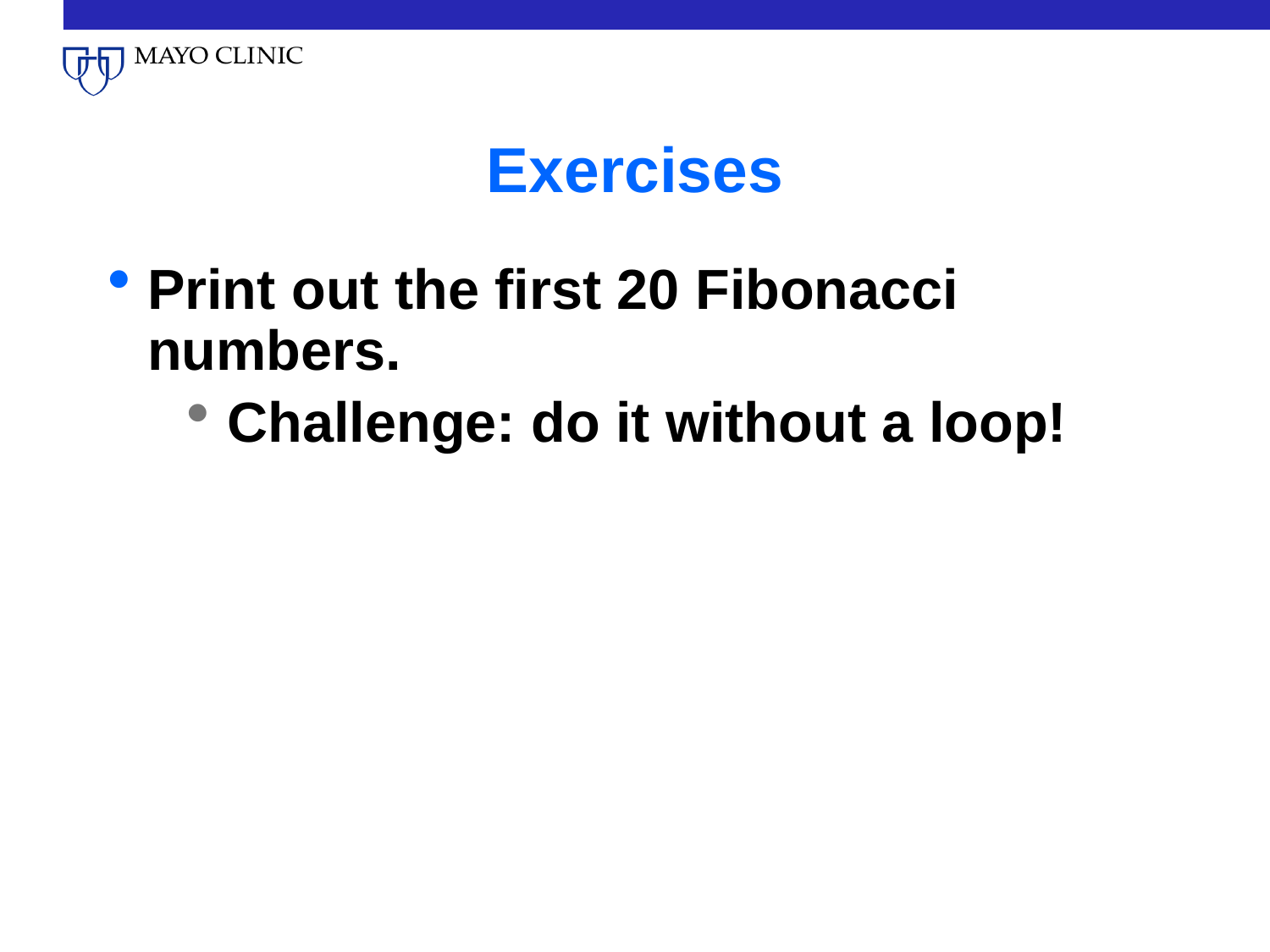

# Exercises
Print out the first 20 Fibonacci numbers.
Challenge: do it without a loop!